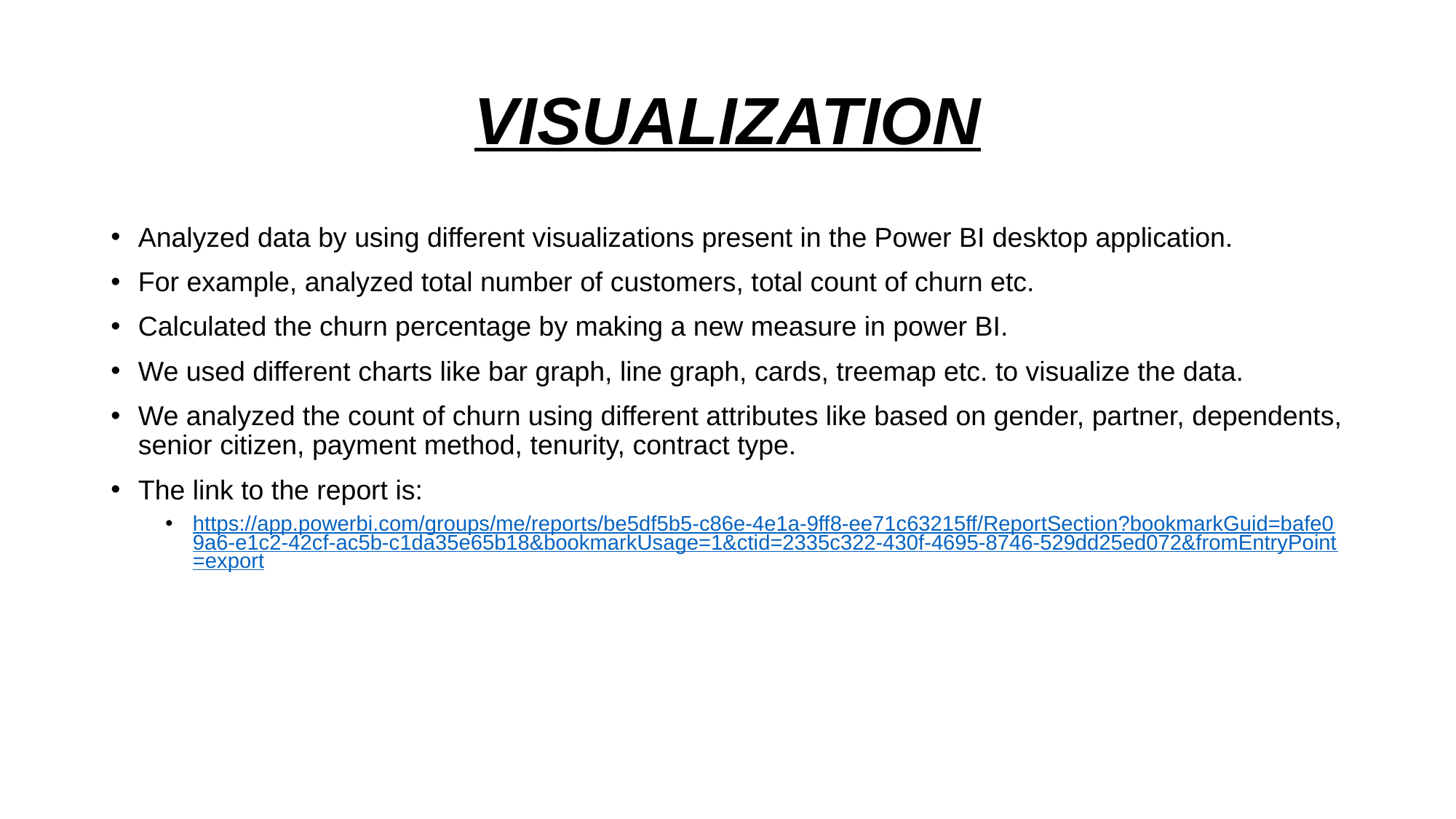

# VISUALIZATION
Analyzed data by using different visualizations present in the Power BI desktop application.
For example, analyzed total number of customers, total count of churn etc.
Calculated the churn percentage by making a new measure in power BI.
We used different charts like bar graph, line graph, cards, treemap etc. to visualize the data.
We analyzed the count of churn using different attributes like based on gender, partner, dependents, senior citizen, payment method, tenurity, contract type.
The link to the report is:
https://app.powerbi.com/groups/me/reports/be5df5b5-c86e-4e1a-9ff8-ee71c63215ff/ReportSection?bookmarkGuid=bafe09a6-e1c2-42cf-ac5b-c1da35e65b18&bookmarkUsage=1&ctid=2335c322-430f-4695-8746-529dd25ed072&fromEntryPoint=export